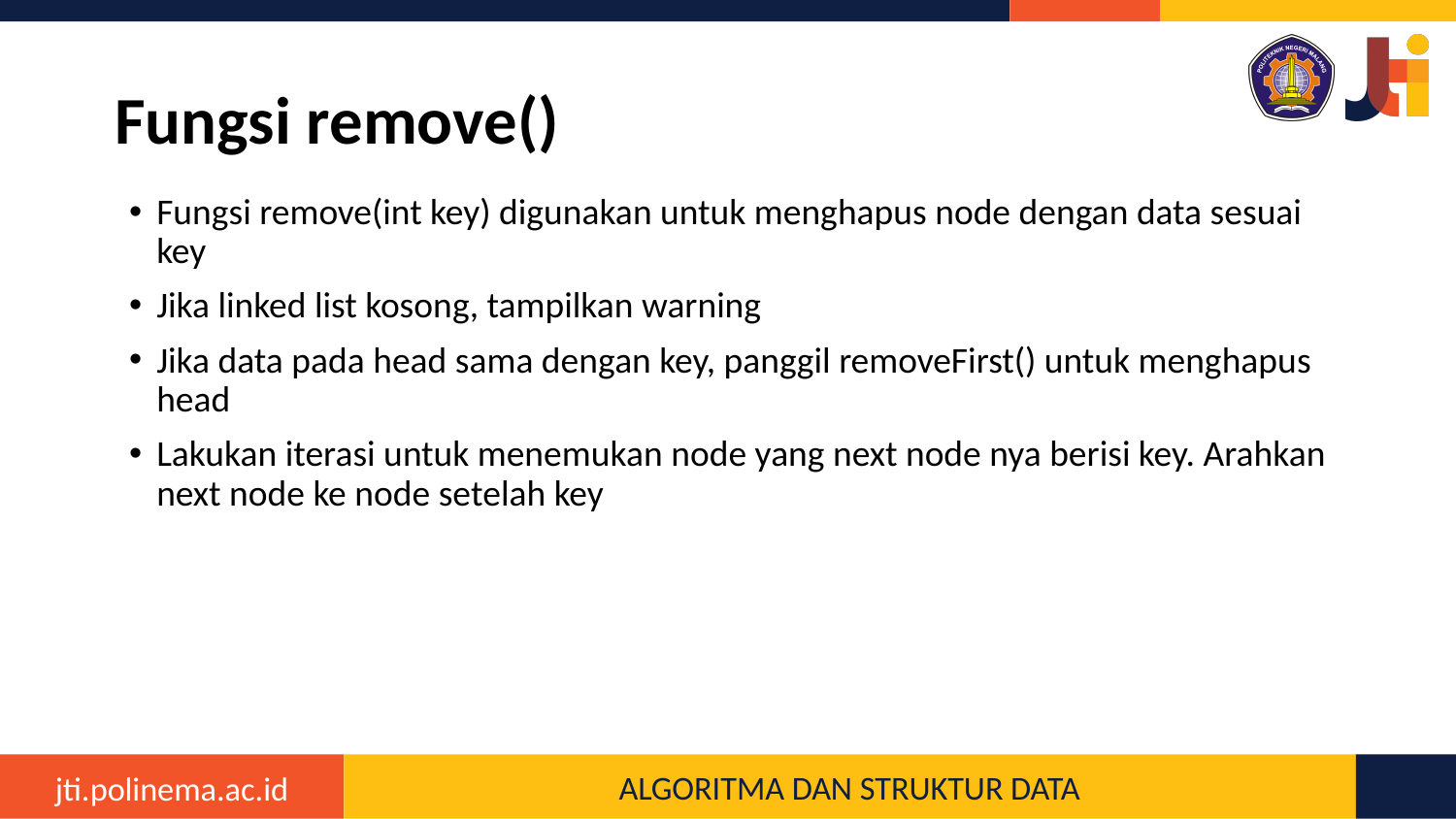

# Fungsi remove()
Fungsi remove(int key) digunakan untuk menghapus node dengan data sesuai key
Jika linked list kosong, tampilkan warning
Jika data pada head sama dengan key, panggil removeFirst() untuk menghapus head
Lakukan iterasi untuk menemukan node yang next node nya berisi key. Arahkan next node ke node setelah key